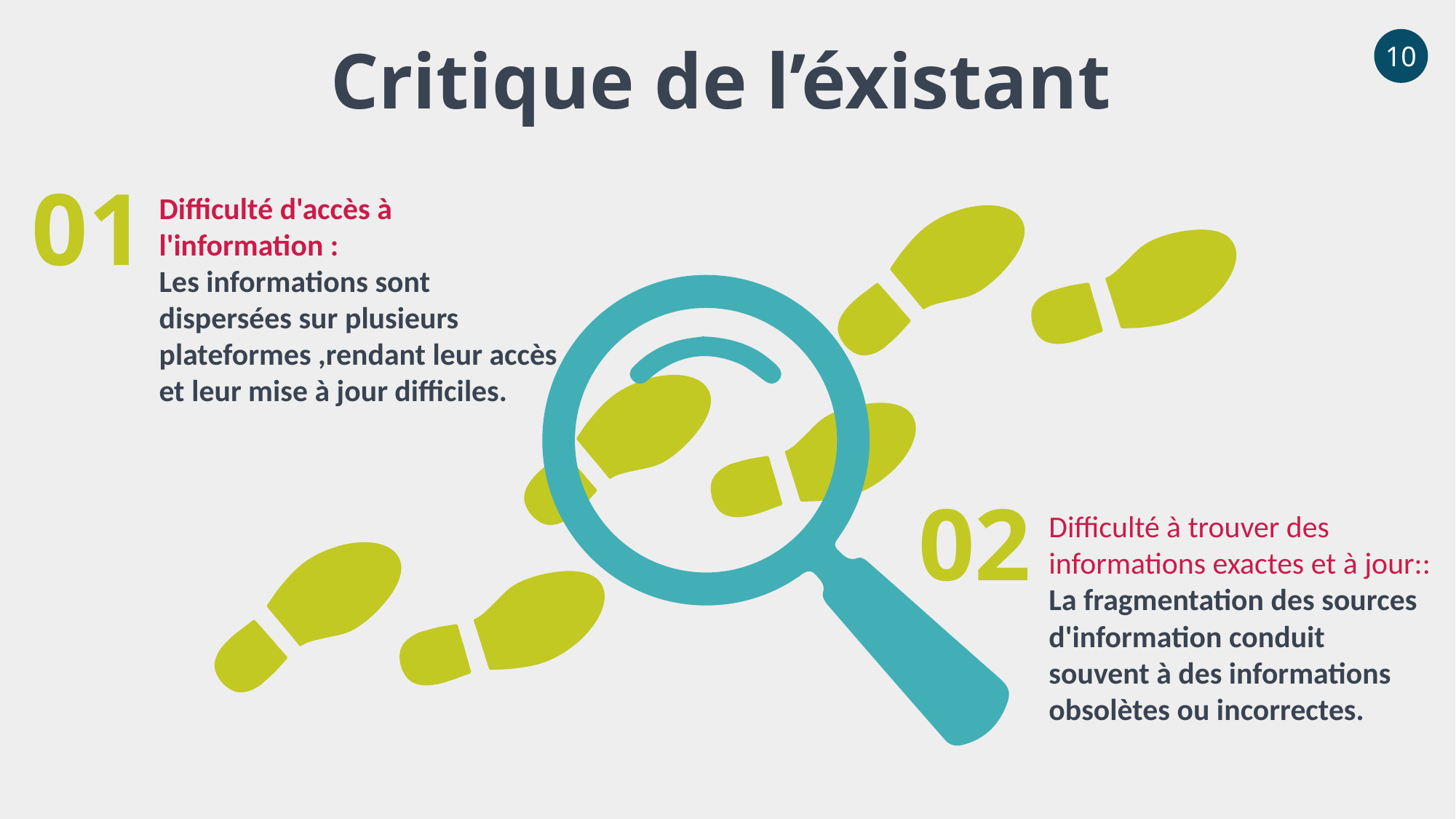

Critique de l’éxistant
10
01
Difficulté d'accès à l'information :
Les informations sont dispersées sur plusieurs plateformes ,rendant leur accès et leur mise à jour difficiles.

02
Difficulté à trouver des informations exactes et à jour::
La fragmentation des sources d'information conduit souvent à des informations obsolètes ou incorrectes.